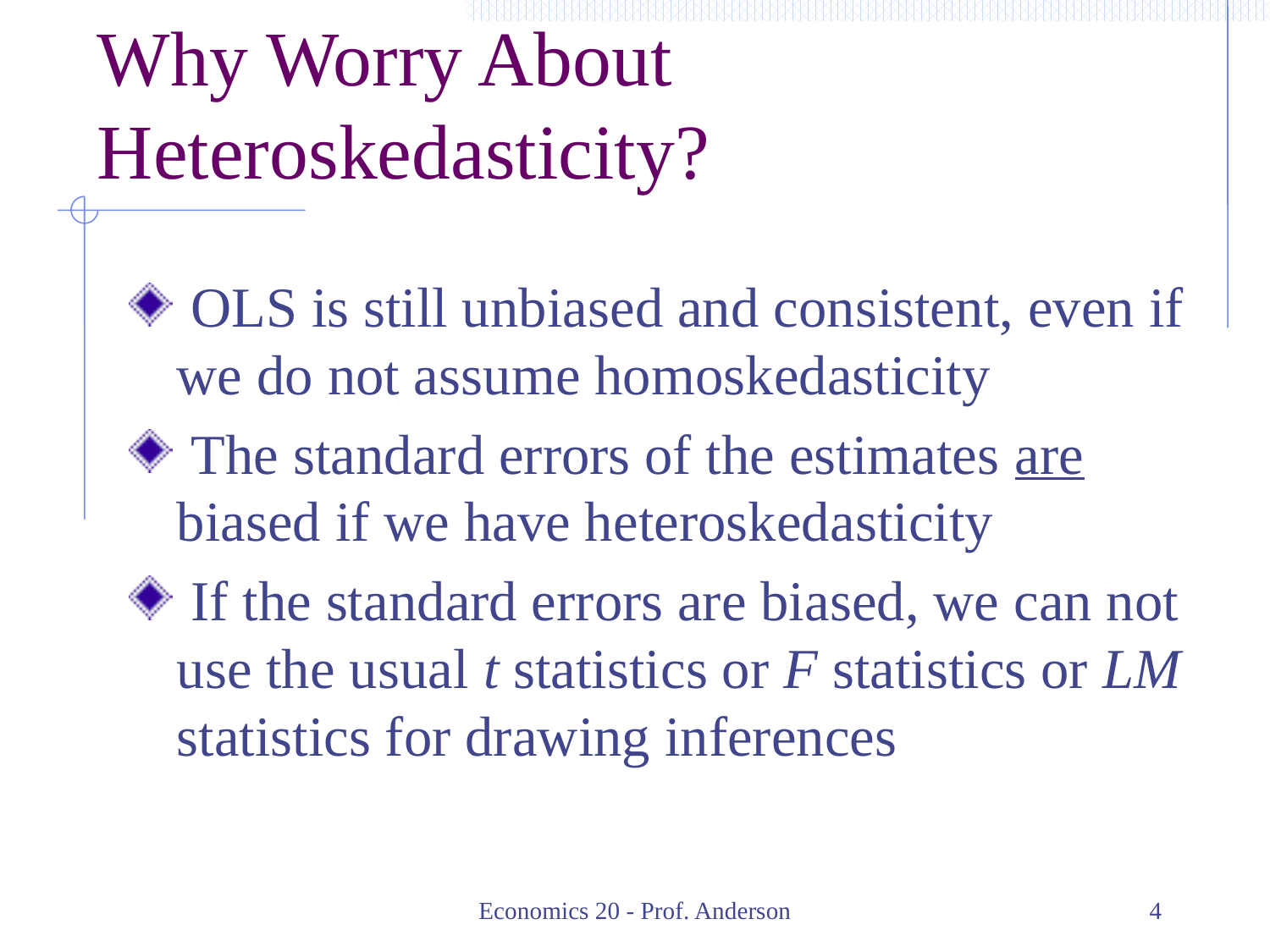

# Why Worry About Heteroskedasticity?
 OLS is still unbiased and consistent, even if we do not assume homoskedasticity
 The standard errors of the estimates are biased if we have heteroskedasticity
 If the standard errors are biased, we can not use the usual t statistics or F statistics or LM statistics for drawing inferences
Economics 20 - Prof. Anderson
4